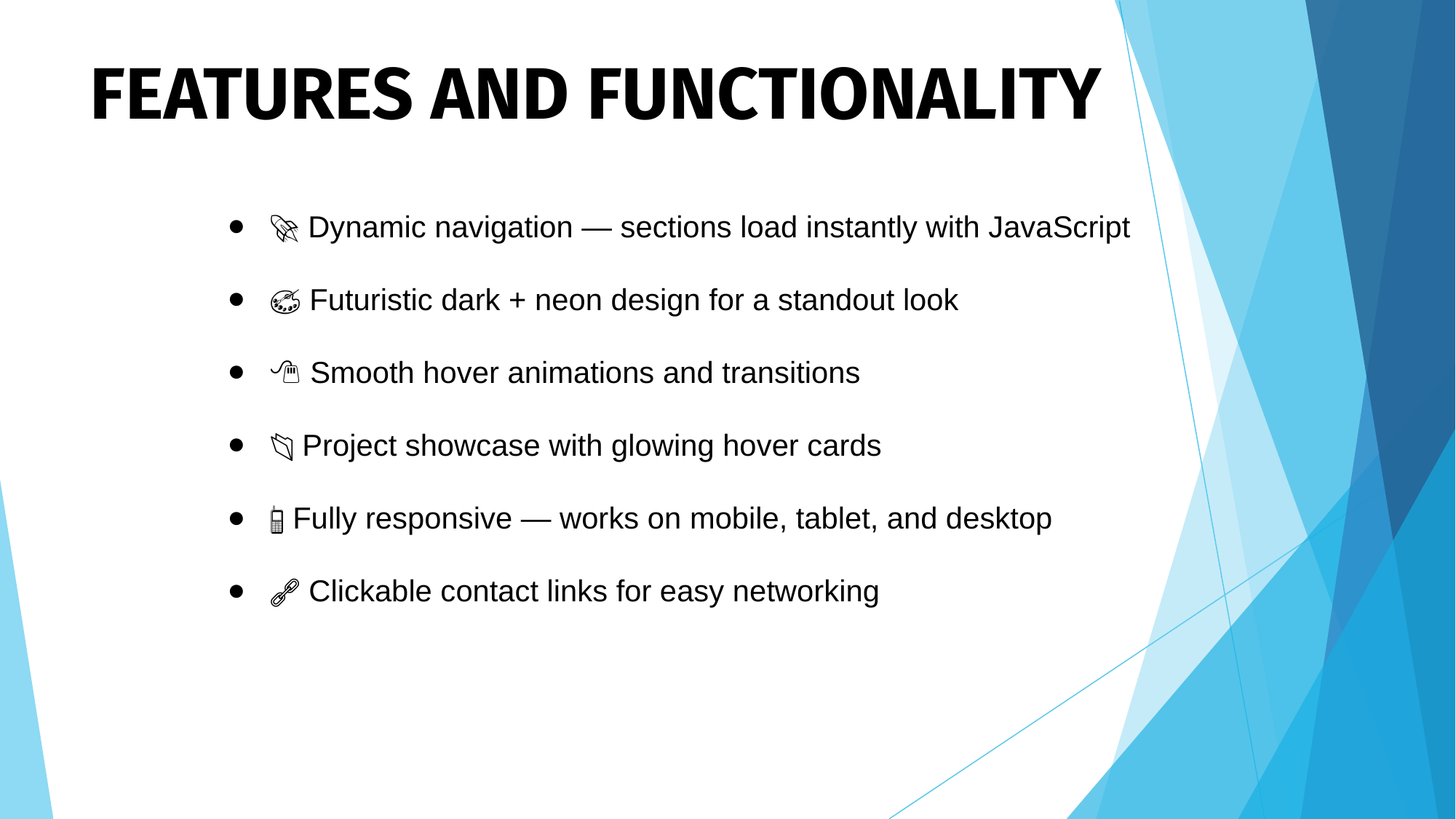

# FEATURES AND FUNCTIONALITY
🚀 Dynamic navigation — sections load instantly with JavaScript
🎨 Futuristic dark + neon design for a standout look
🖱️ Smooth hover animations and transitions
📂 Project showcase with glowing hover cards
📱 Fully responsive — works on mobile, tablet, and desktop
🔗 Clickable contact links for easy networking